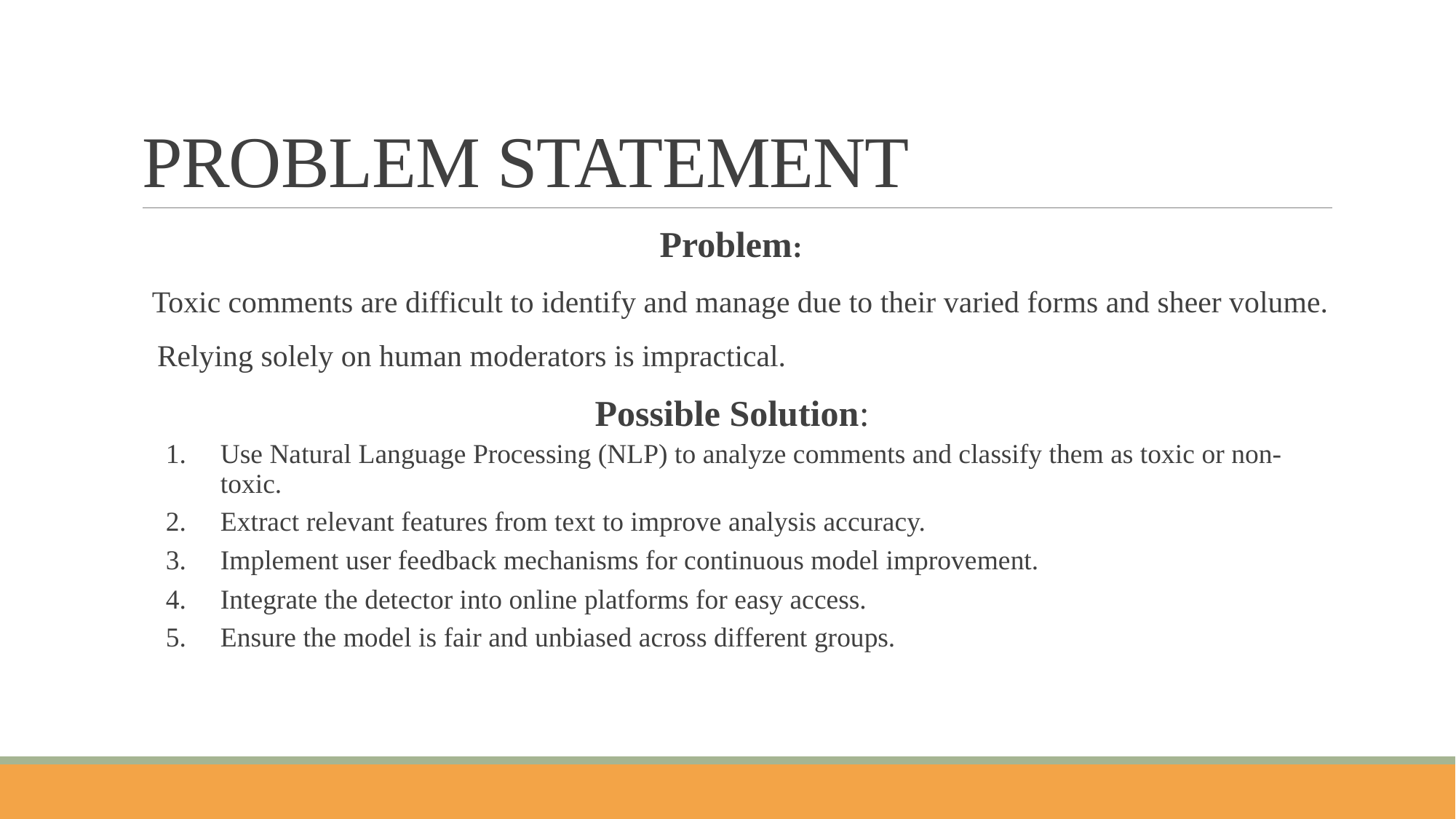

# PROBLEM STATEMENT
 Problem:
 Toxic comments are difficult to identify and manage due to their varied forms and sheer volume.
  Relying solely on human moderators is impractical.
Possible Solution:
Use Natural Language Processing (NLP) to analyze comments and classify them as toxic or non-toxic.
Extract relevant features from text to improve analysis accuracy.
Implement user feedback mechanisms for continuous model improvement.
Integrate the detector into online platforms for easy access.
Ensure the model is fair and unbiased across different groups.